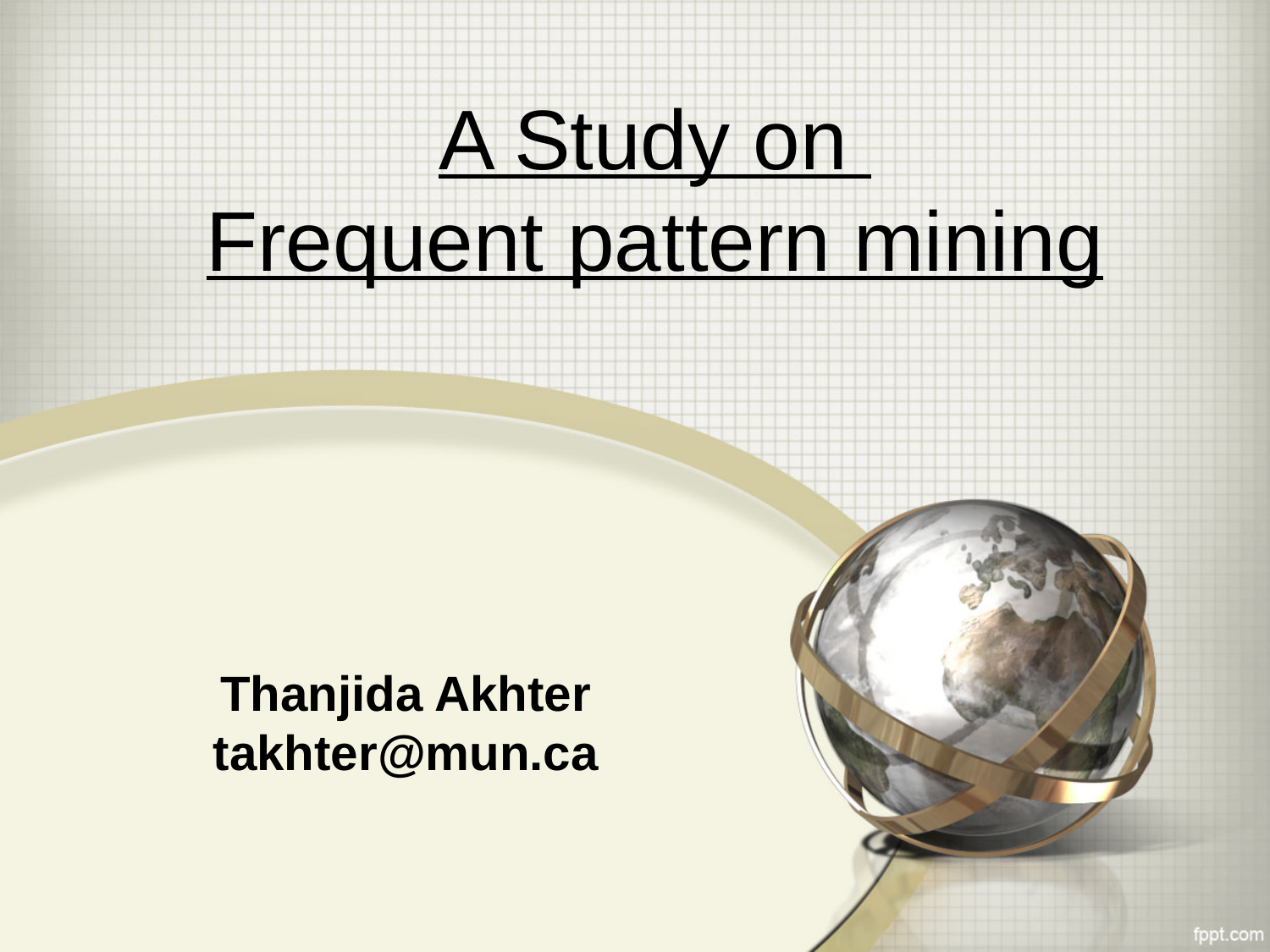

A Study on
Frequent pattern mining
Thanjida Akhter
takhter@mun.ca